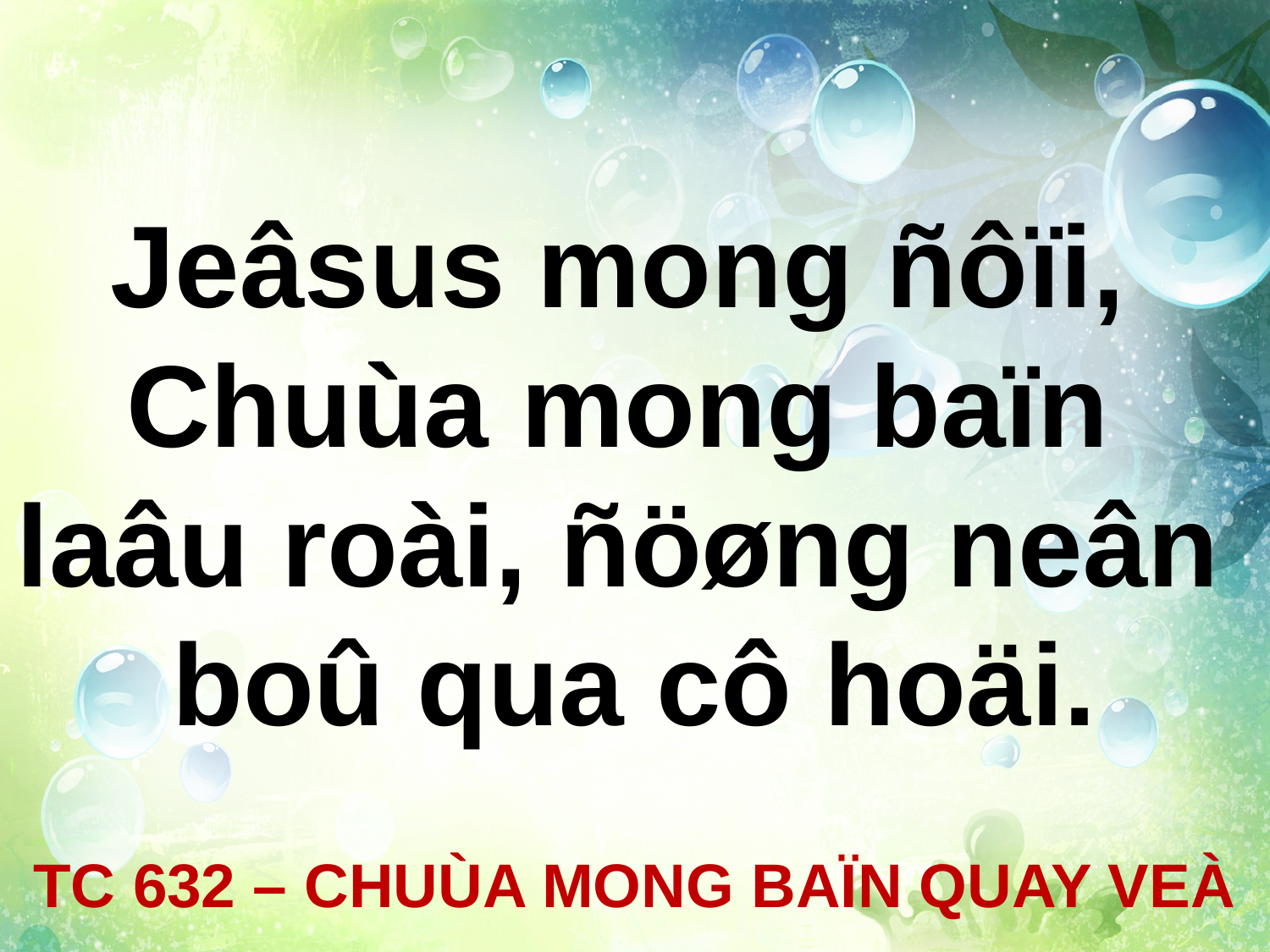

Jeâsus mong ñôïi,
Chuùa mong baïn
laâu roài, ñöøng neân
boû qua cô hoäi.
TC 632 – CHUÙA MONG BAÏN QUAY VEÀ